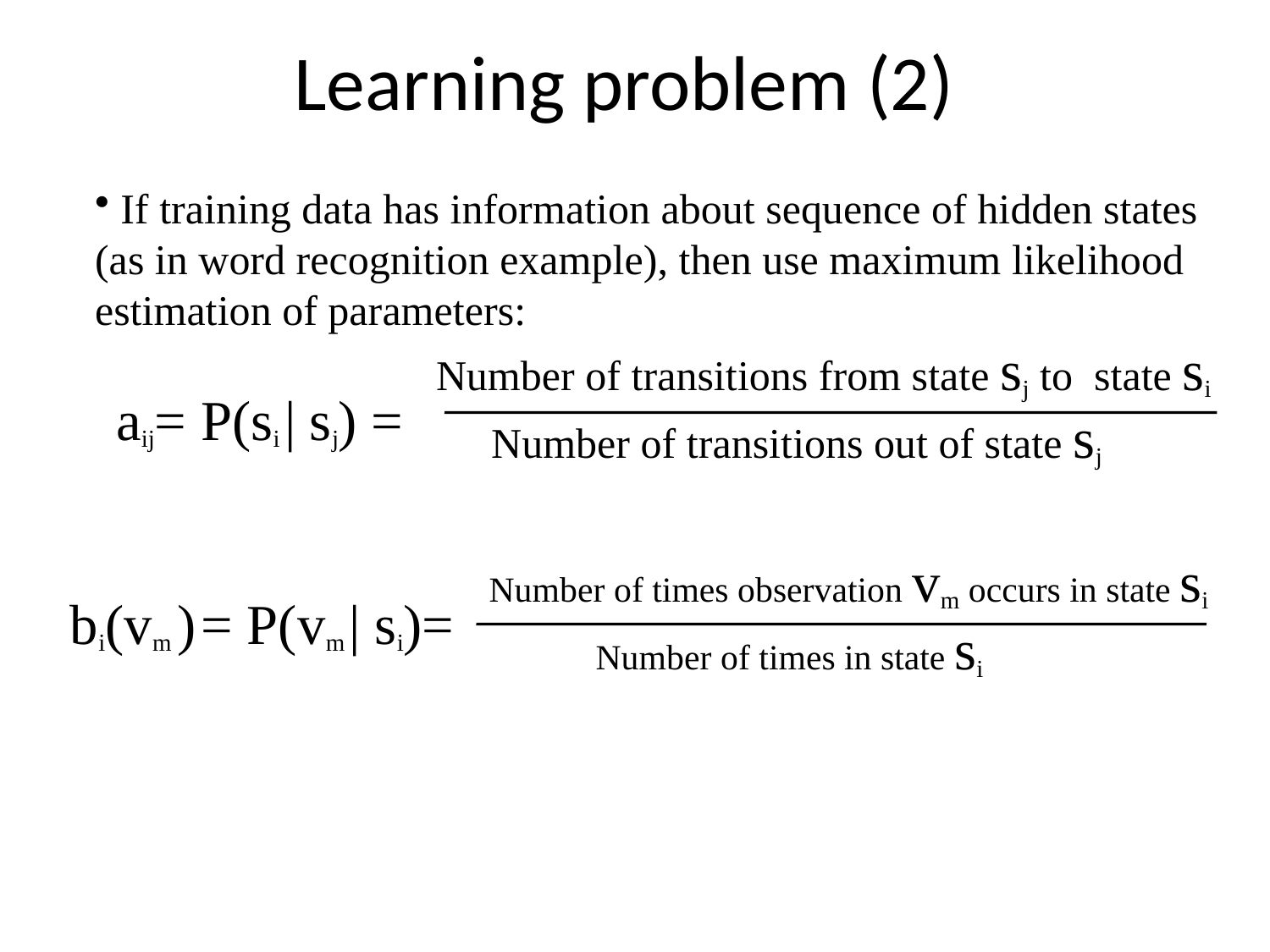

Learning problem (2)
 If training data has information about sequence of hidden states (as in word recognition example), then use maximum likelihood estimation of parameters:

  aij= P(si | sj) =
Number of transitions from state sj to  state si
         Number of transitions out of state sj

Number of times observation vm occurs in state si
            Number of times in state si

bi(vm ) = P(vm | si)=